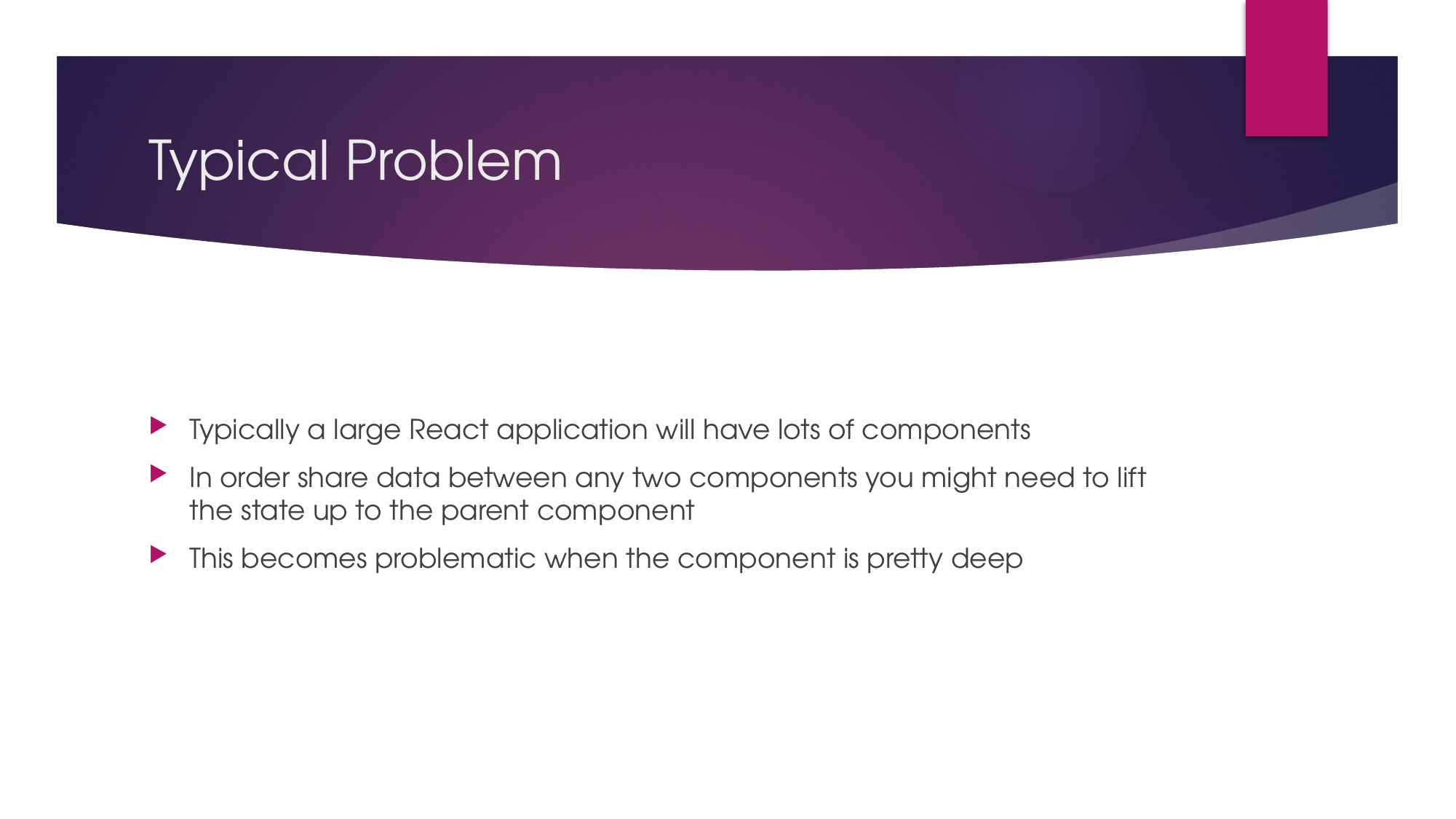

# Typical Problem

Typically a large React application will have lots of components
In order share data between any two components you might need to lift the state up to the parent component
This becomes problematic when the component is pretty deep